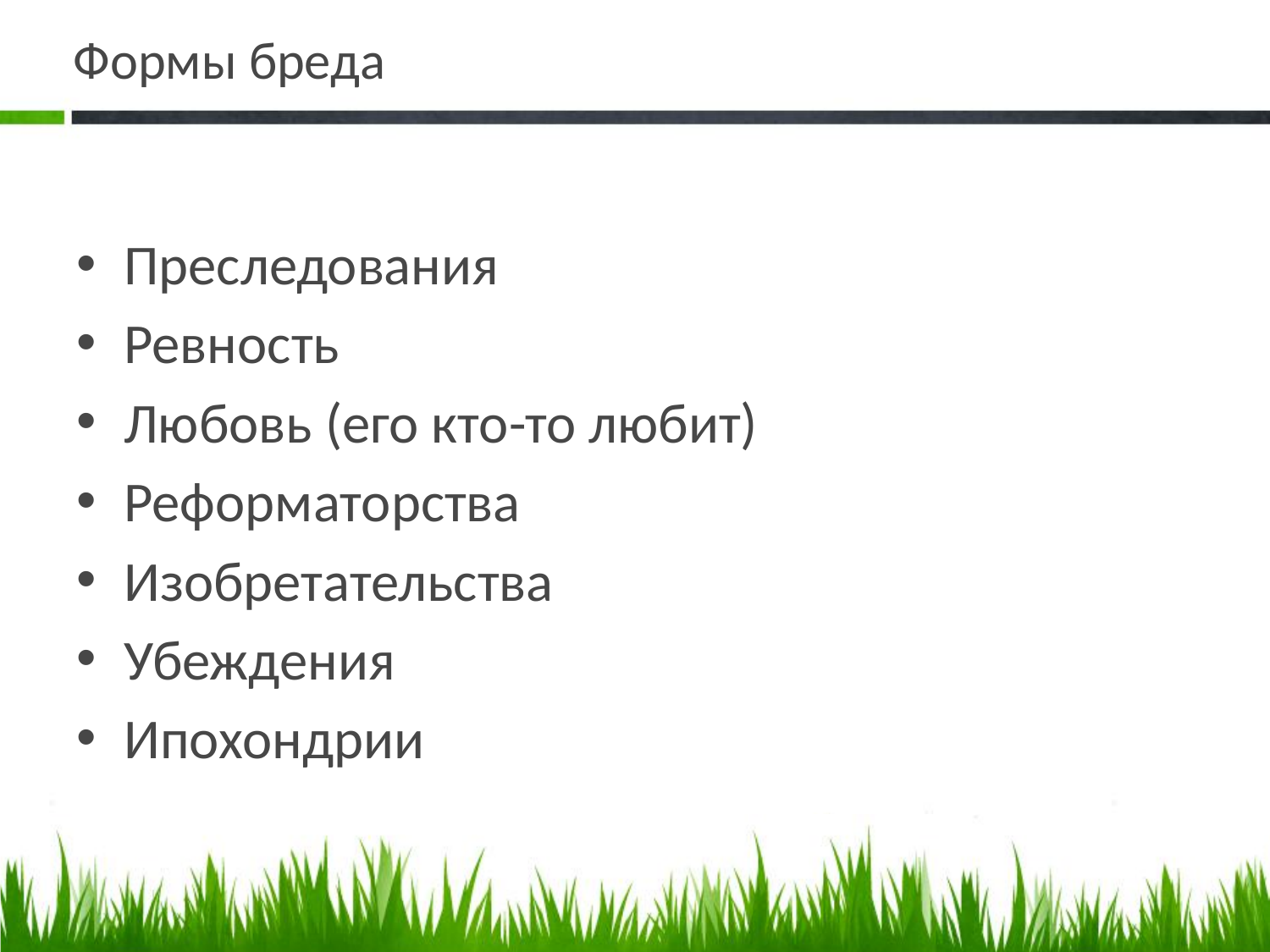

# Формы бреда
Преследования
Ревность
Любовь (его кто-то любит)
Реформаторства
Изобретательства
Убеждения
Ипохондрии